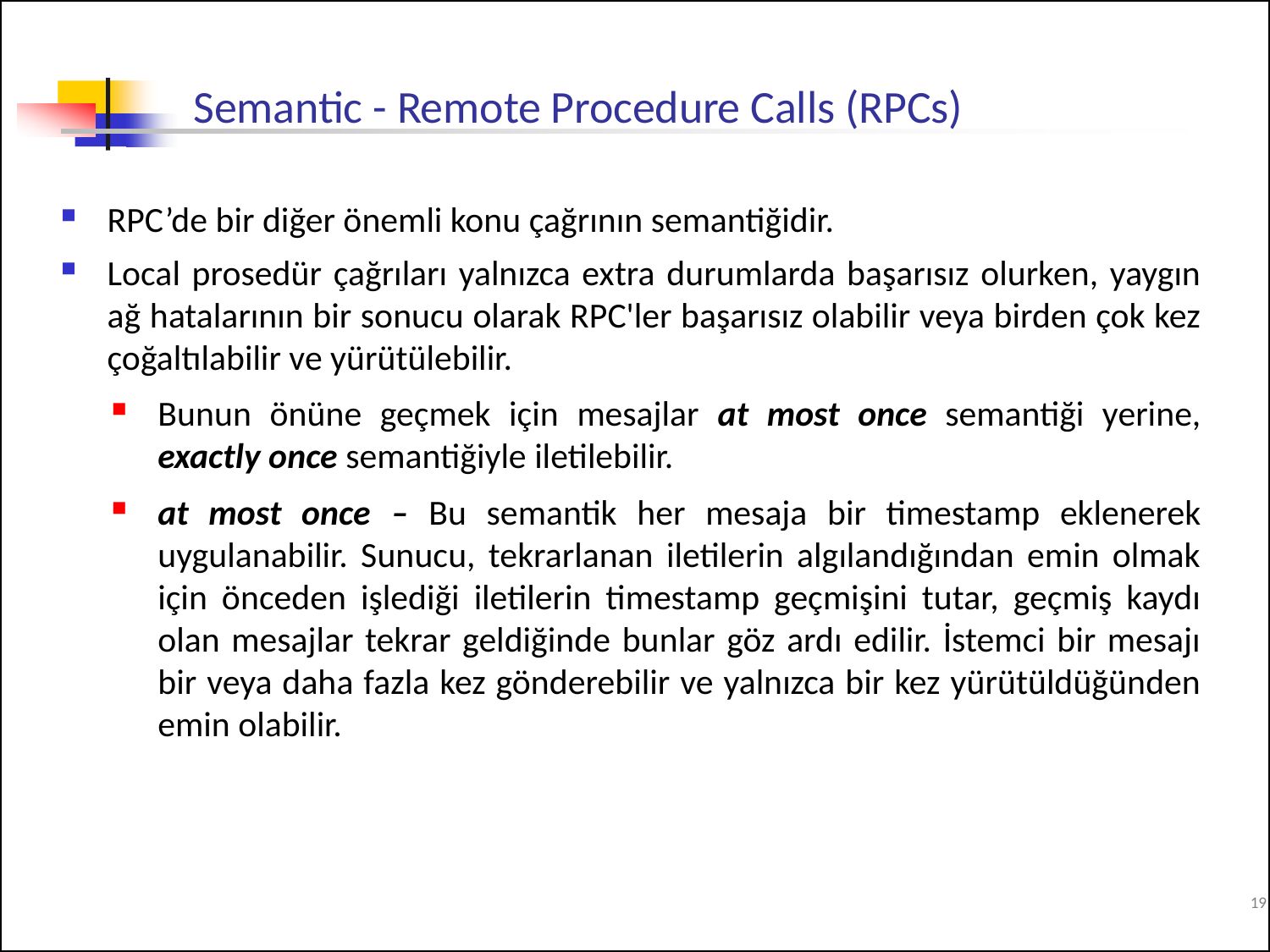

# Semantic - Remote Procedure Calls (RPCs)
RPC’de bir diğer önemli konu çağrının semantiğidir.
Local prosedür çağrıları yalnızca extra durumlarda başarısız olurken, yaygın ağ hatalarının bir sonucu olarak RPC'ler başarısız olabilir veya birden çok kez çoğaltılabilir ve yürütülebilir.
Bunun önüne geçmek için mesajlar at most once semantiği yerine, exactly once semantiğiyle iletilebilir.
at most once ‒ Bu semantik her mesaja bir timestamp eklenerek uygulanabilir. Sunucu, tekrarlanan iletilerin algılandığından emin olmak için önceden işlediği iletilerin timestamp geçmişini tutar, geçmiş kaydı olan mesajlar tekrar geldiğinde bunlar göz ardı edilir. İstemci bir mesajı bir veya daha fazla kez gönderebilir ve yalnızca bir kez yürütüldüğünden emin olabilir.

19